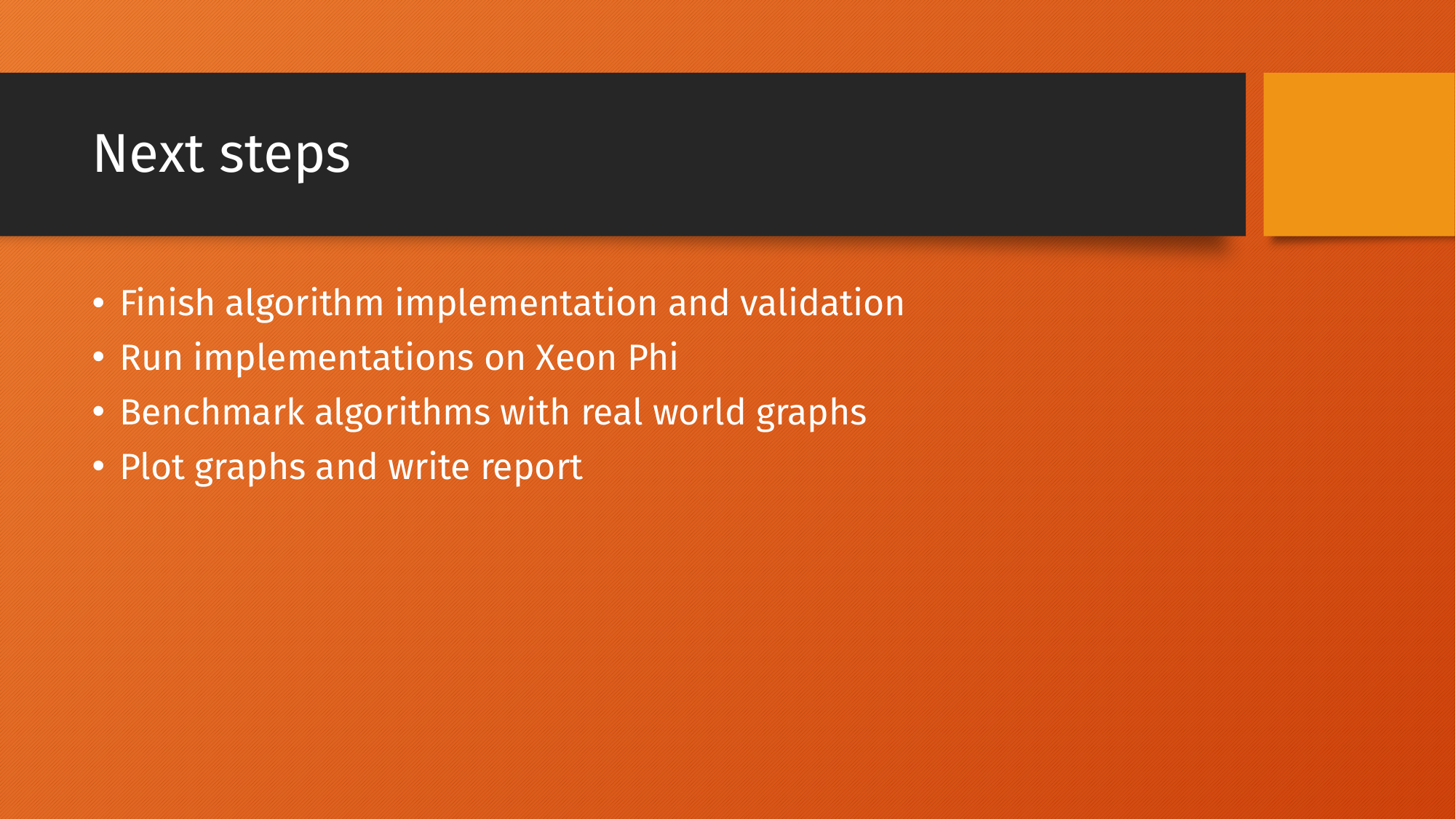

# Next steps
Finish algorithm implementation and validation
Run implementations on Xeon Phi
Benchmark algorithms with real world graphs
Plot graphs and write report